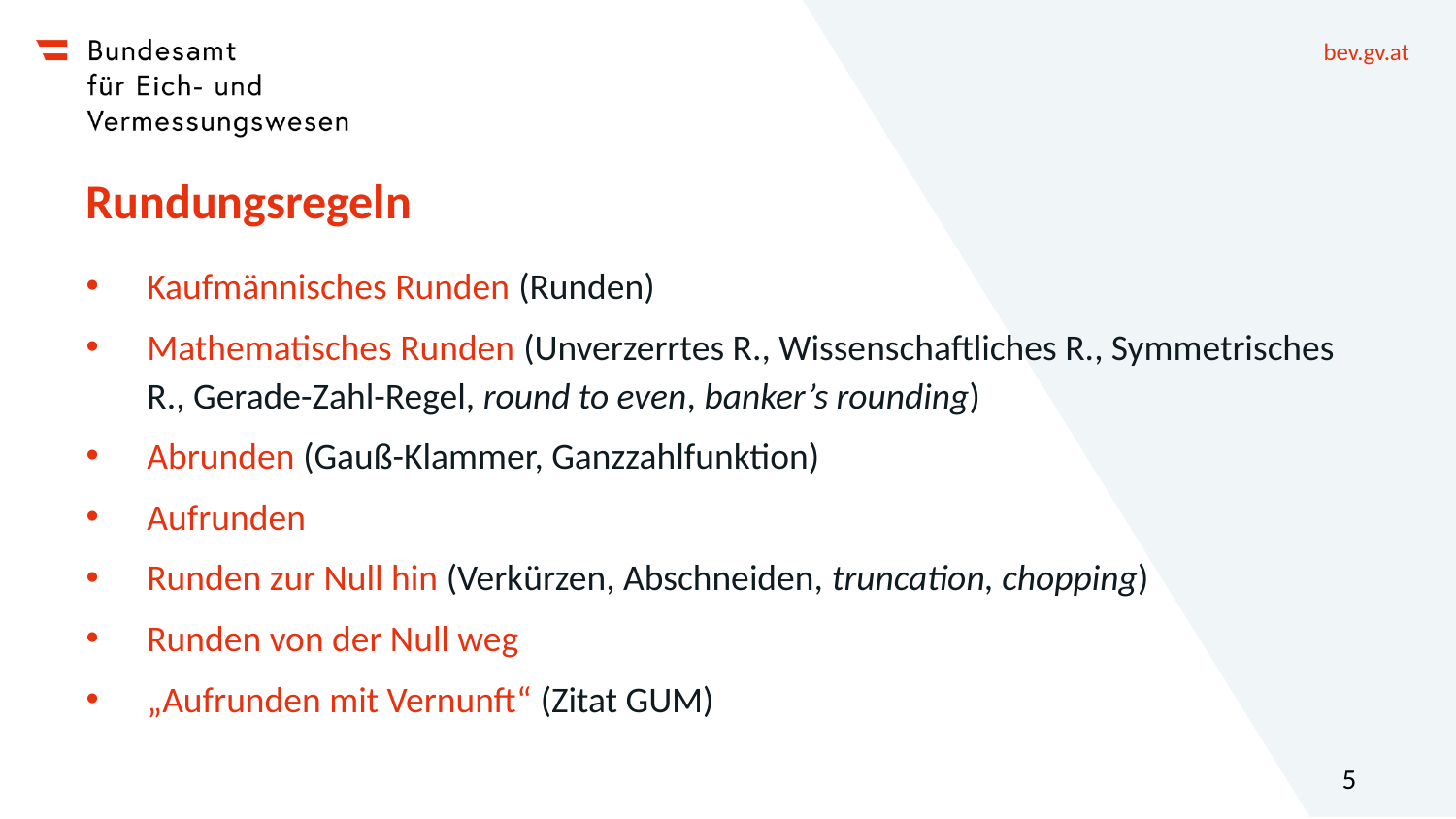

# Rundungsregeln
Kaufmännisches Runden (Runden)
Mathematisches Runden (Unverzerrtes R., Wissenschaftliches R., Symmetrisches R., Gerade-Zahl-Regel, round to even, banker’s rounding)
Abrunden (Gauß-Klammer, Ganzzahlfunktion)
Aufrunden
Runden zur Null hin (Verkürzen, Abschneiden, truncation, chopping)
Runden von der Null weg
„Aufrunden mit Vernunft“ (Zitat GUM)

5